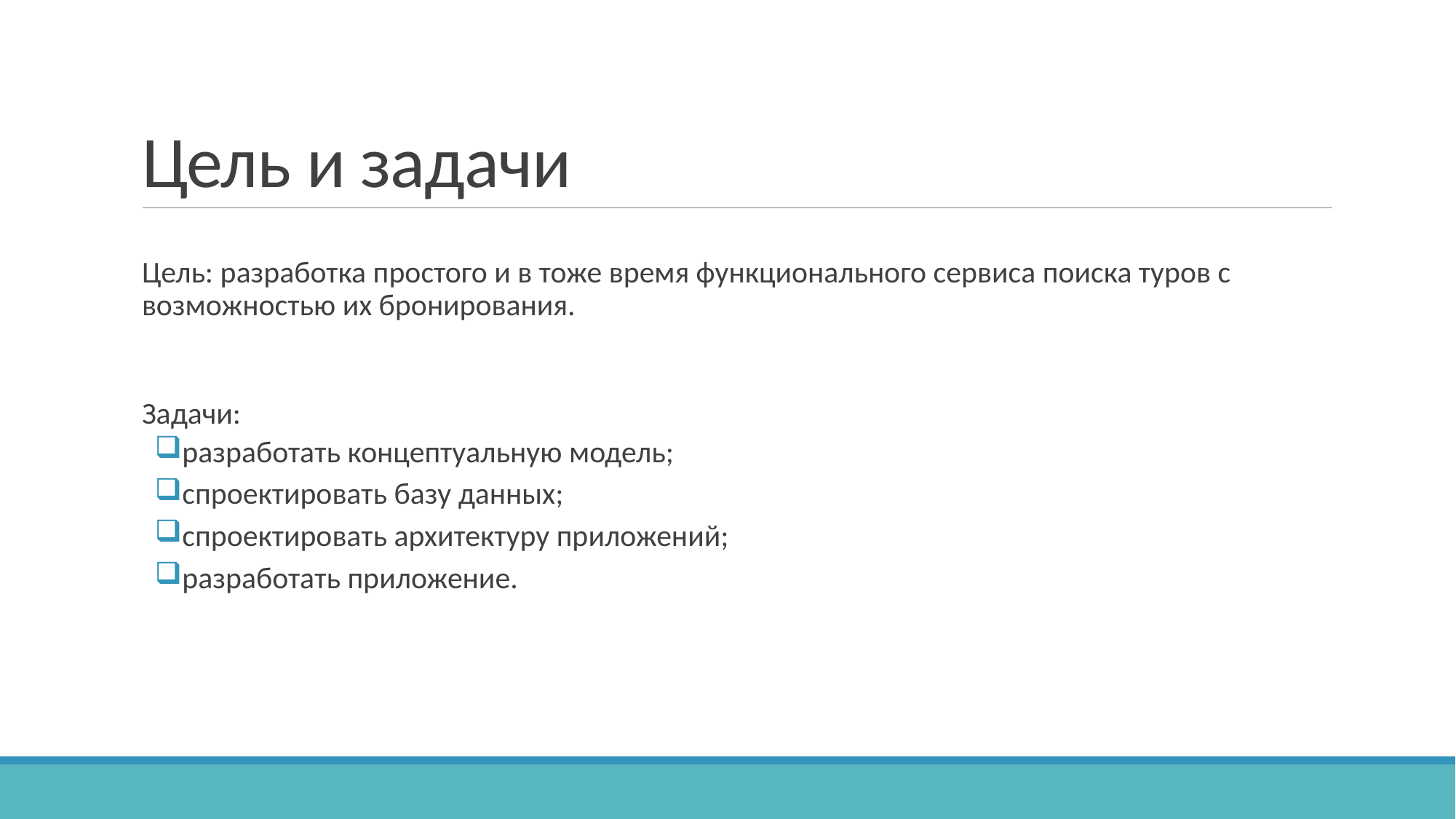

# Цель и задачи
Цель: разработка простого и в тоже время функционального сервиса поиска туров с возможностью их бронирования.

Задачи:
разработать концептуальную модель;
спроектировать базу данных;
спроектировать архитектуру приложений;
разработать приложение.